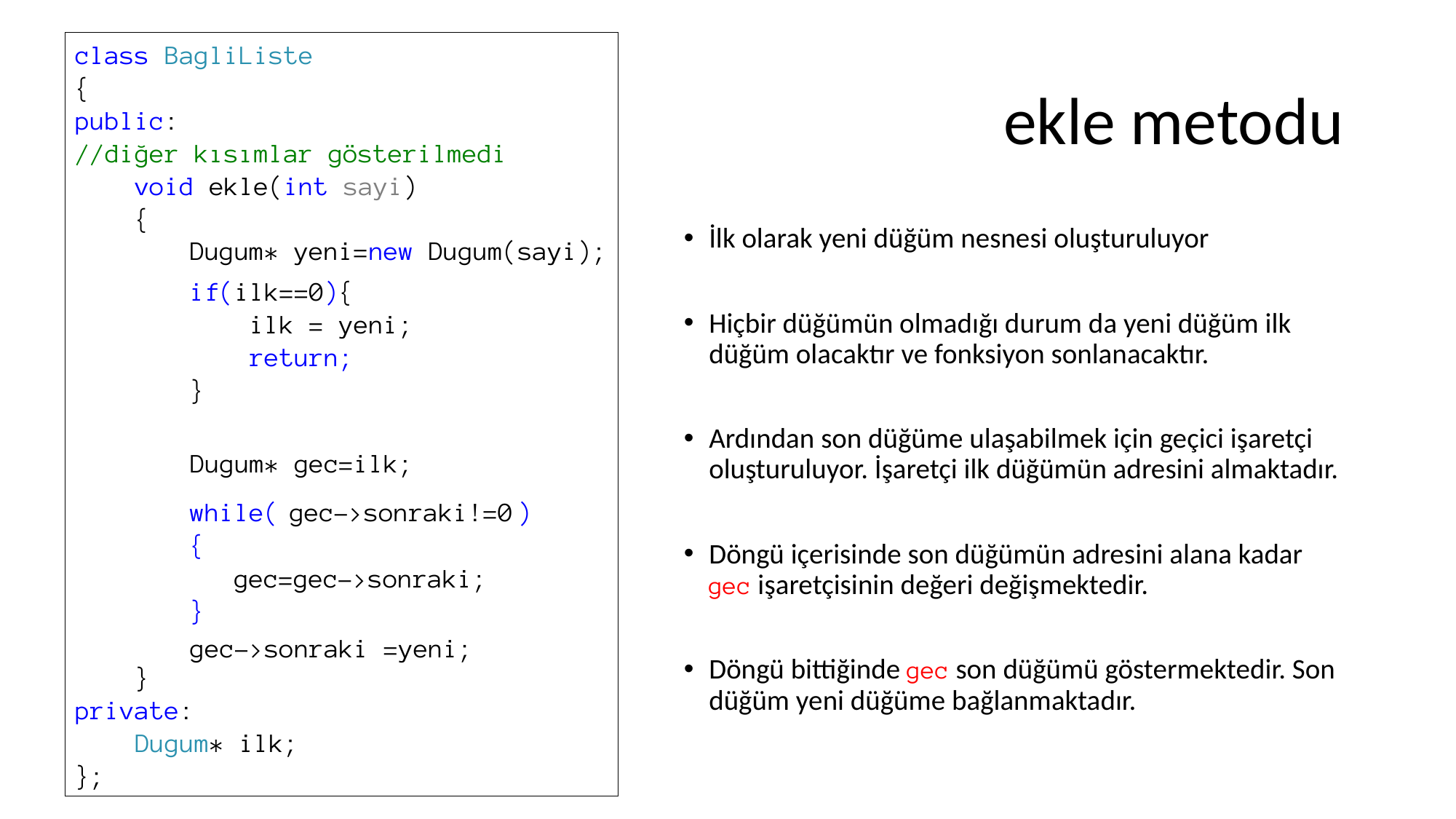

class BagliListe
{
public:
//diğer kısımlar gösterilmedi
    void ekle(int sayi)
    {

    }
private:
    Dugum* ilk;
};
# ekle metodu
İlk olarak yeni düğüm nesnesi oluşturuluyor

Hiçbir düğümün olmadığı durum da yeni düğüm ilk düğüm olacaktır ve fonksiyon sonlanacaktır.

Ardından son düğüme ulaşabilmek için geçici işaretçi oluşturuluyor. İşaretçi ilk düğümün adresini almaktadır.

Döngü içerisinde son düğümün adresini alana kadar gec işaretçisinin değeri değişmektedir.

Döngü bittiğinde gec son düğümü göstermektedir. Son düğüm yeni düğüme bağlanmaktadır.
Dugum* yeni=new Dugum(sayi);
if(ilk==0){
    ilk = yeni;
    return;
}
Dugum* gec=ilk;
while(                )
{

}
gec->sonraki!=0
gec=gec->sonraki;
gec->sonraki =yeni;